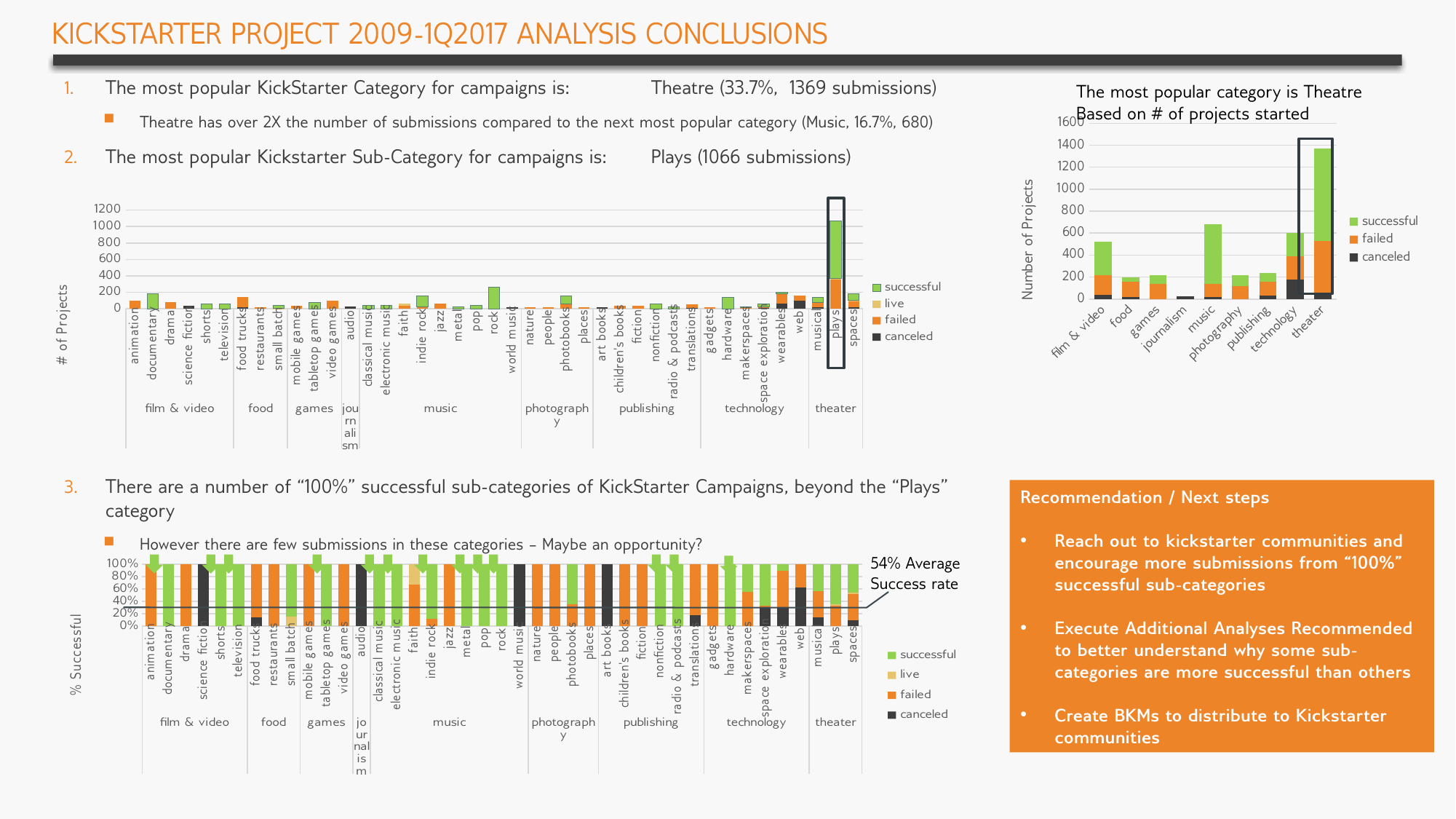

# Kickstarter Project 2009-1Q2017 Analysis Conclusions

The most popular KickStarter Category for campaigns is:      	Theatre (33.7%,  1369 submissions)
Theatre has over 2X the number of submissions compared to the next most popular category (Music, 16.7%, 680)
The most popular Kickstarter Sub-Category for campaigns is:	Plays (1066 submissions)

There are a number of “100%” successful sub-categories of KickStarter Campaigns, beyond the “Plays” category
However there are few submissions in these categories – Maybe an opportunity?

The most popular category is Theatre
Based on # of projects started

### Chart

| Category | canceled | failed | successful |
|---|---|---|---|
| film & video | 40.0 | 180.0 | 300.0 |
| food | 20.0 | 140.0 | 34.0 |
| games | None | 140.0 | 80.0 |
| journalism | 24.0 | None | None |
| music | 20.0 | 120.0 | 540.0 |
| photography | None | 117.0 | 103.0 |
| publishing | 30.0 | 127.0 | 80.0 |
| technology | 178.0 | 213.0 | 209.0 |
| theater | 37.0 | 493.0 | 839.0 |

### Chart

| Category | canceled | failed | live | successful |
|---|---|---|---|---|
| animation | None | 100.0 | None | None |
| documentary | None | None | None | 180.0 |
| drama | None | 80.0 | None | None |
| science fiction | 40.0 | None | None | None |
| shorts | None | None | None | 60.0 |
| television | None | None | None | 60.0 |
| food trucks | 20.0 | 120.0 | None | None |
| restaurants | None | 20.0 | None | None |
| small batch | None | None | 6.0 | 34.0 |
| mobile games | None | 40.0 | None | None |
| tabletop games | None | None | None | 80.0 |
| video games | None | 100.0 | None | None |
| audio | 24.0 | None | None | None |
| classical music | None | None | None | 40.0 |
| electronic music | None | None | None | 40.0 |
| faith | None | 40.0 | 20.0 | None |
| indie rock | None | 20.0 | None | 140.0 |
| jazz | None | 60.0 | None | None |
| metal | None | None | None | 20.0 |
| pop | None | None | None | 40.0 |
| rock | None | None | None | 260.0 |
| world music | 20.0 | None | None | None |
| nature | None | 20.0 | None | None |
| people | None | 20.0 | None | None |
| photobooks | None | 57.0 | None | 103.0 |
| places | None | 20.0 | None | None |
| art books | 20.0 | None | None | None |
| children's books | None | 40.0 | None | None |
| fiction | None | 40.0 | None | None |
| nonfiction | None | None | None | 60.0 |
| radio & podcasts | None | None | None | 20.0 |
| translations | 10.0 | 47.0 | None | None |
| gadgets | None | 20.0 | None | None |
| hardware | None | None | None | 140.0 |
| makerspaces | None | 11.0 | None | 9.0 |
| space exploration | 18.0 | 2.0 | None | 40.0 |
| wearables | 60.0 | 120.0 | None | 20.0 |
| web | 100.0 | 60.0 | None | None |
| musical | 20.0 | 60.0 | None | 60.0 |
| plays | None | 353.0 | 19.0 | 694.0 |
| spaces | 17.0 | 80.0 | 5.0 | 85.0 |
Recommendation / Next steps

Reach out to kickstarter communities and encourage more submissions from “100%” successful sub-categories

Execute Additional Analyses Recommended to better understand why some sub-categories are more successful than others

Create BKMs to distribute to Kickstarter communities
54% Average
Success rate

### Chart

| Category | canceled | failed | live | successful |
|---|---|---|---|---|
| animation | None | 100.0 | None | None |
| documentary | None | None | None | 180.0 |
| drama | None | 80.0 | None | None |
| science fiction | 40.0 | None | None | None |
| shorts | None | None | None | 60.0 |
| television | None | None | None | 60.0 |
| food trucks | 20.0 | 120.0 | None | None |
| restaurants | None | 20.0 | None | None |
| small batch | None | None | 6.0 | 34.0 |
| mobile games | None | 40.0 | None | None |
| tabletop games | None | None | None | 80.0 |
| video games | None | 100.0 | None | None |
| audio | 24.0 | None | None | None |
| classical music | None | None | None | 40.0 |
| electronic music | None | None | None | 40.0 |
| faith | None | 40.0 | 20.0 | None |
| indie rock | None | 20.0 | None | 140.0 |
| jazz | None | 60.0 | None | None |
| metal | None | None | None | 20.0 |
| pop | None | None | None | 40.0 |
| rock | None | None | None | 260.0 |
| world music | 20.0 | None | None | None |
| nature | None | 20.0 | None | None |
| people | None | 20.0 | None | None |
| photobooks | None | 57.0 | None | 103.0 |
| places | None | 20.0 | None | None |
| art books | 20.0 | None | None | None |
| children's books | None | 40.0 | None | None |
| fiction | None | 40.0 | None | None |
| nonfiction | None | None | None | 60.0 |
| radio & podcasts | None | None | None | 20.0 |
| translations | 10.0 | 47.0 | None | None |
| gadgets | None | 20.0 | None | None |
| hardware | None | None | None | 140.0 |
| makerspaces | None | 11.0 | None | 9.0 |
| space exploration | 18.0 | 2.0 | None | 40.0 |
| wearables | 60.0 | 120.0 | None | 20.0 |
| web | 100.0 | 60.0 | None | None |
| musical | 20.0 | 60.0 | None | 60.0 |
| plays | None | 353.0 | 19.0 | 694.0 |
| spaces | 17.0 | 80.0 | 5.0 | 85.0 |